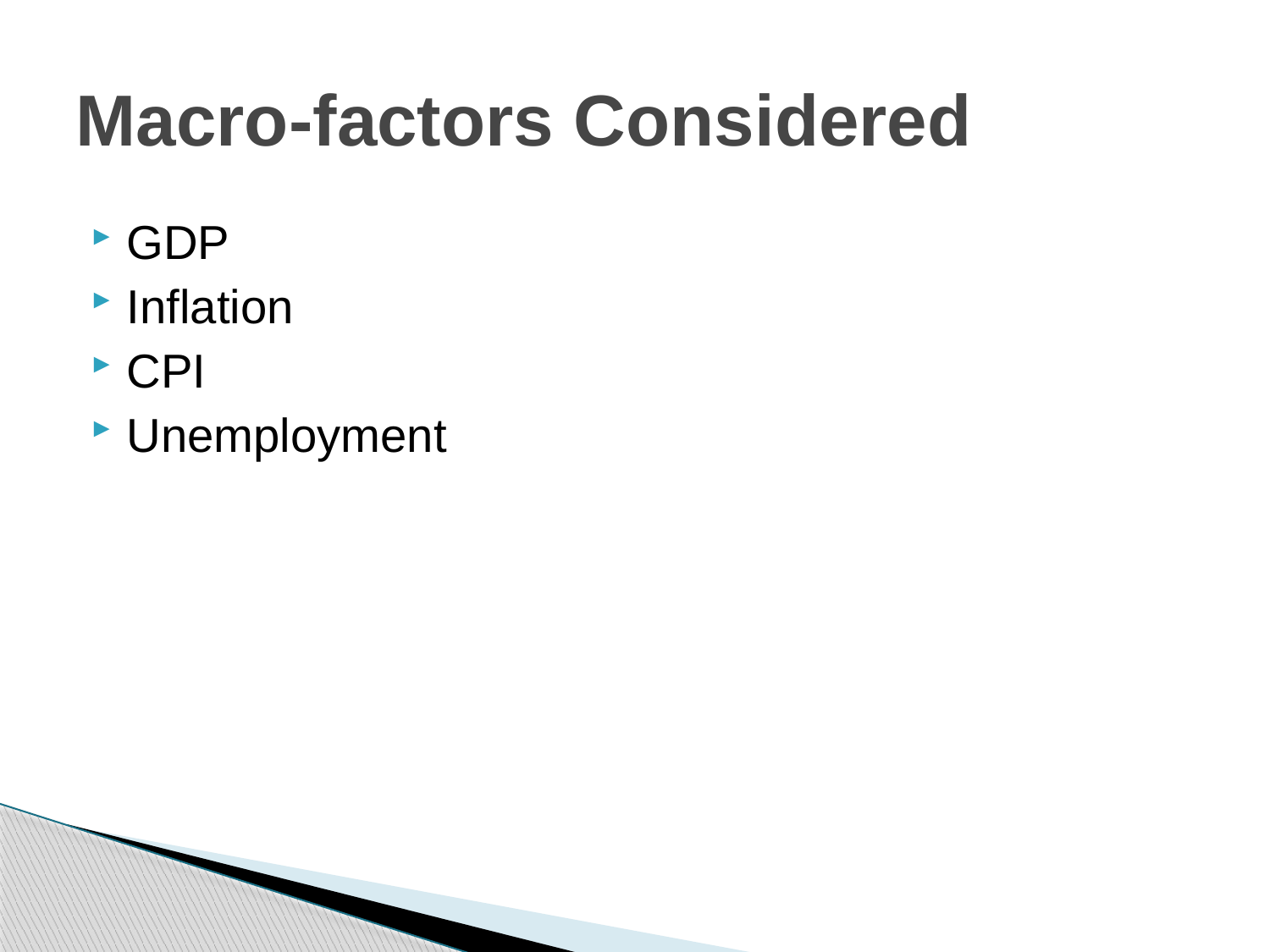

# Macro-factors Considered
GDP
Inflation
CPI
Unemployment